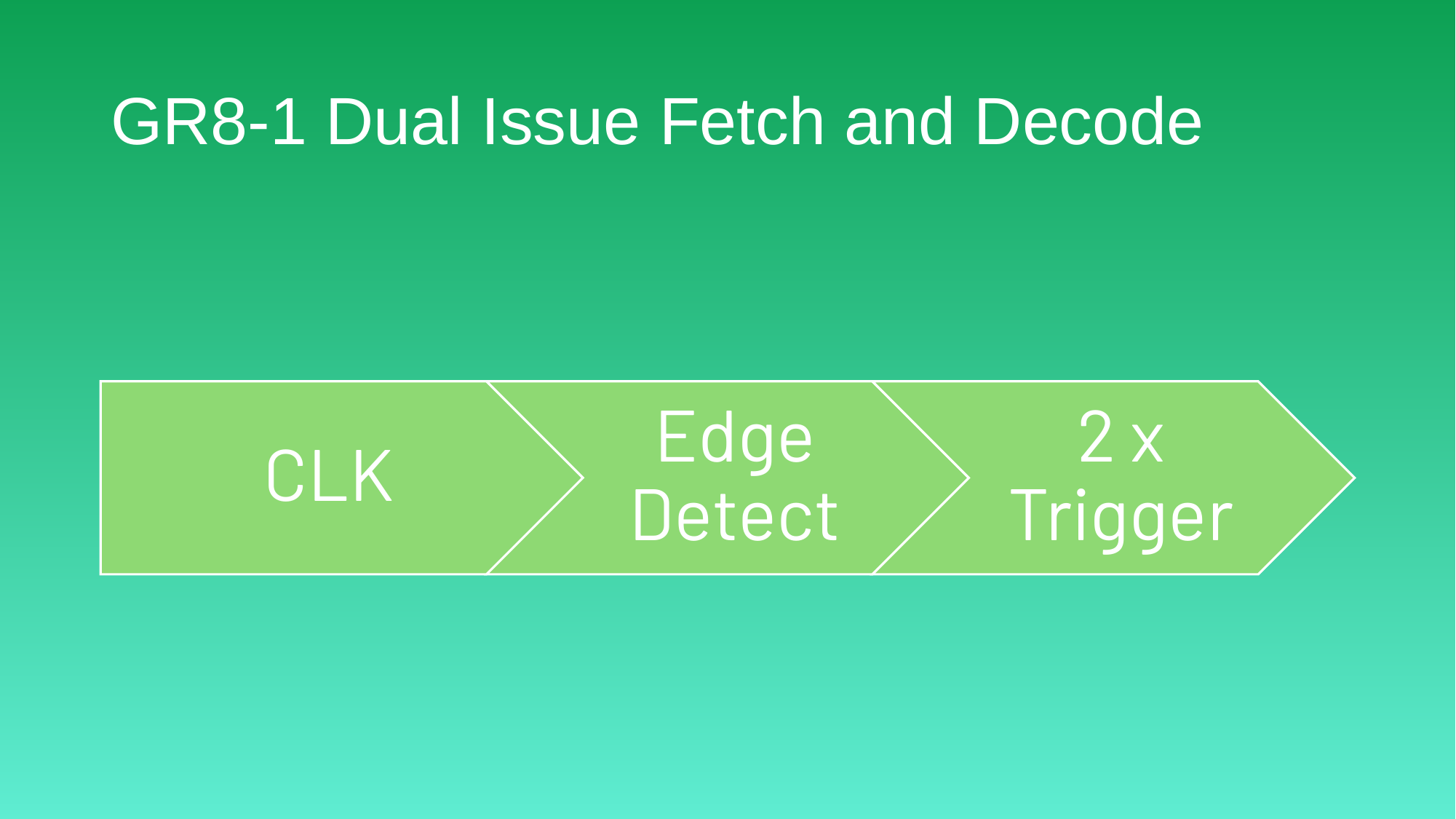

# GR8-1 Dual Issue Fetch and Decode
CLK
Edge Detect
2 x Trigger